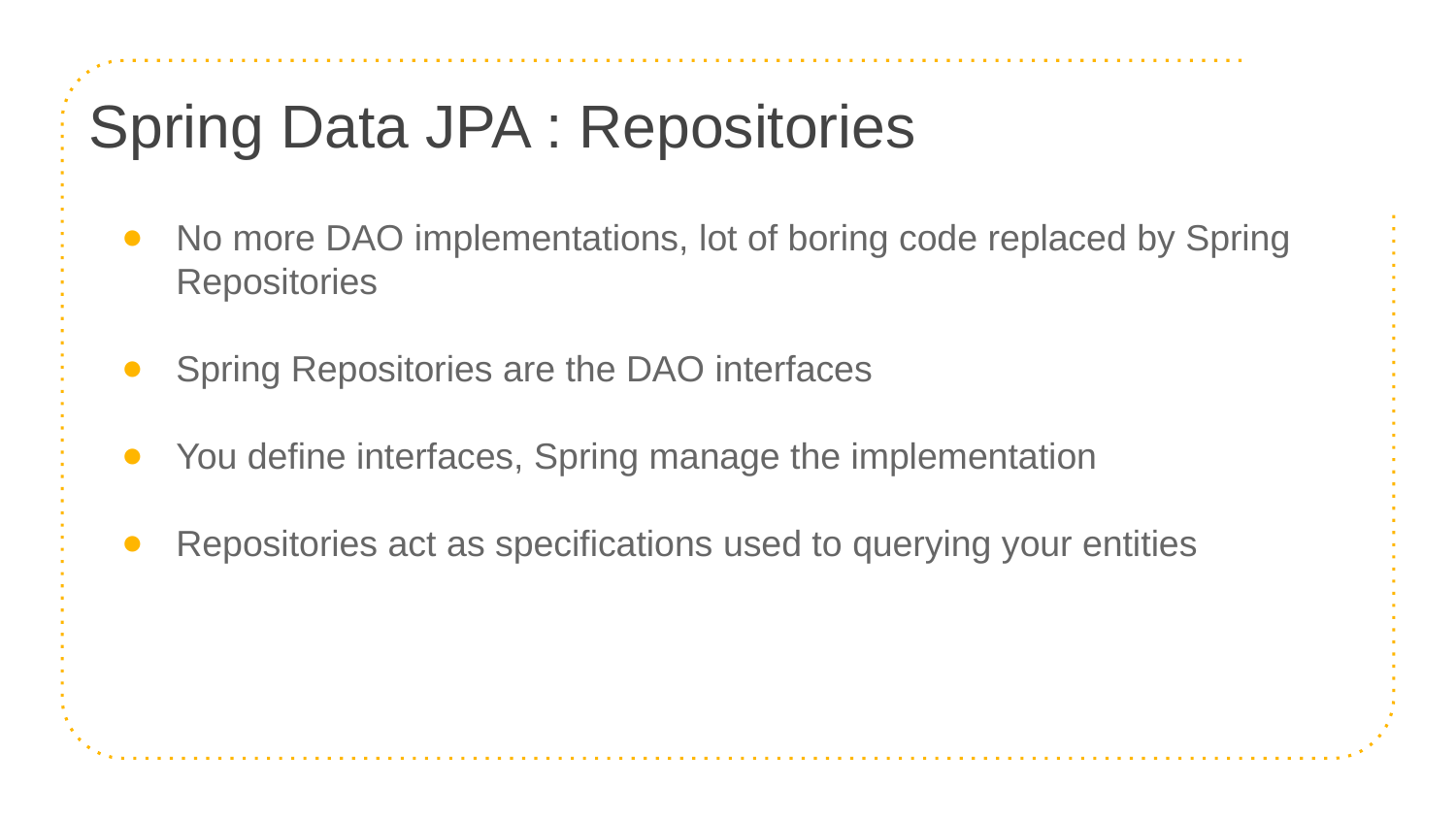

# Spring Data JPA : Repositories
No more DAO implementations, lot of boring code replaced by Spring Repositories
Spring Repositories are the DAO interfaces
You define interfaces, Spring manage the implementation
Repositories act as specifications used to querying your entities